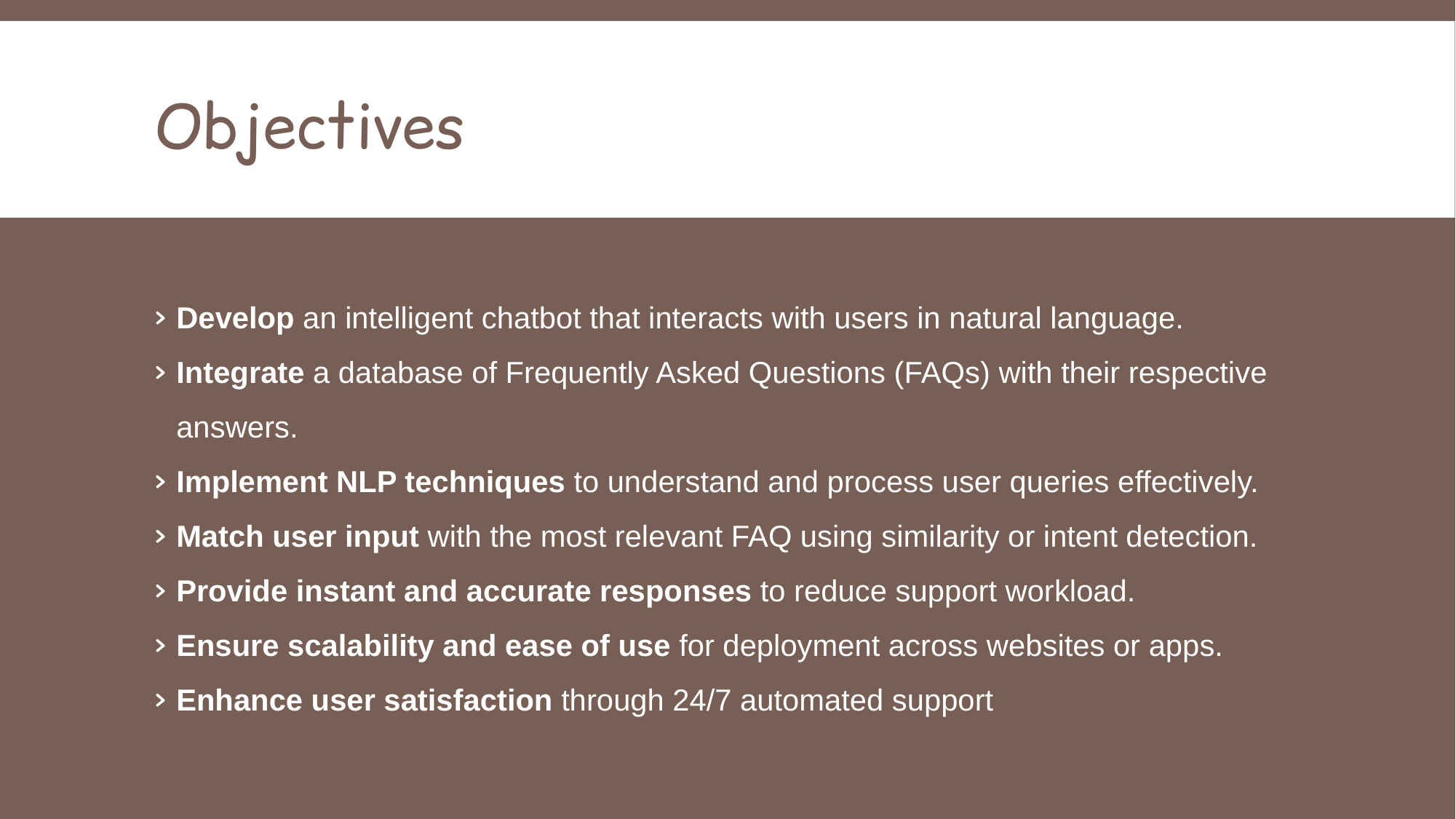

# Objectives
Develop an intelligent chatbot that interacts with users in natural language.
Integrate a database of Frequently Asked Questions (FAQs) with their respective answers.
Implement NLP techniques to understand and process user queries effectively.
Match user input with the most relevant FAQ using similarity or intent detection.
Provide instant and accurate responses to reduce support workload.
Ensure scalability and ease of use for deployment across websites or apps.
Enhance user satisfaction through 24/7 automated support